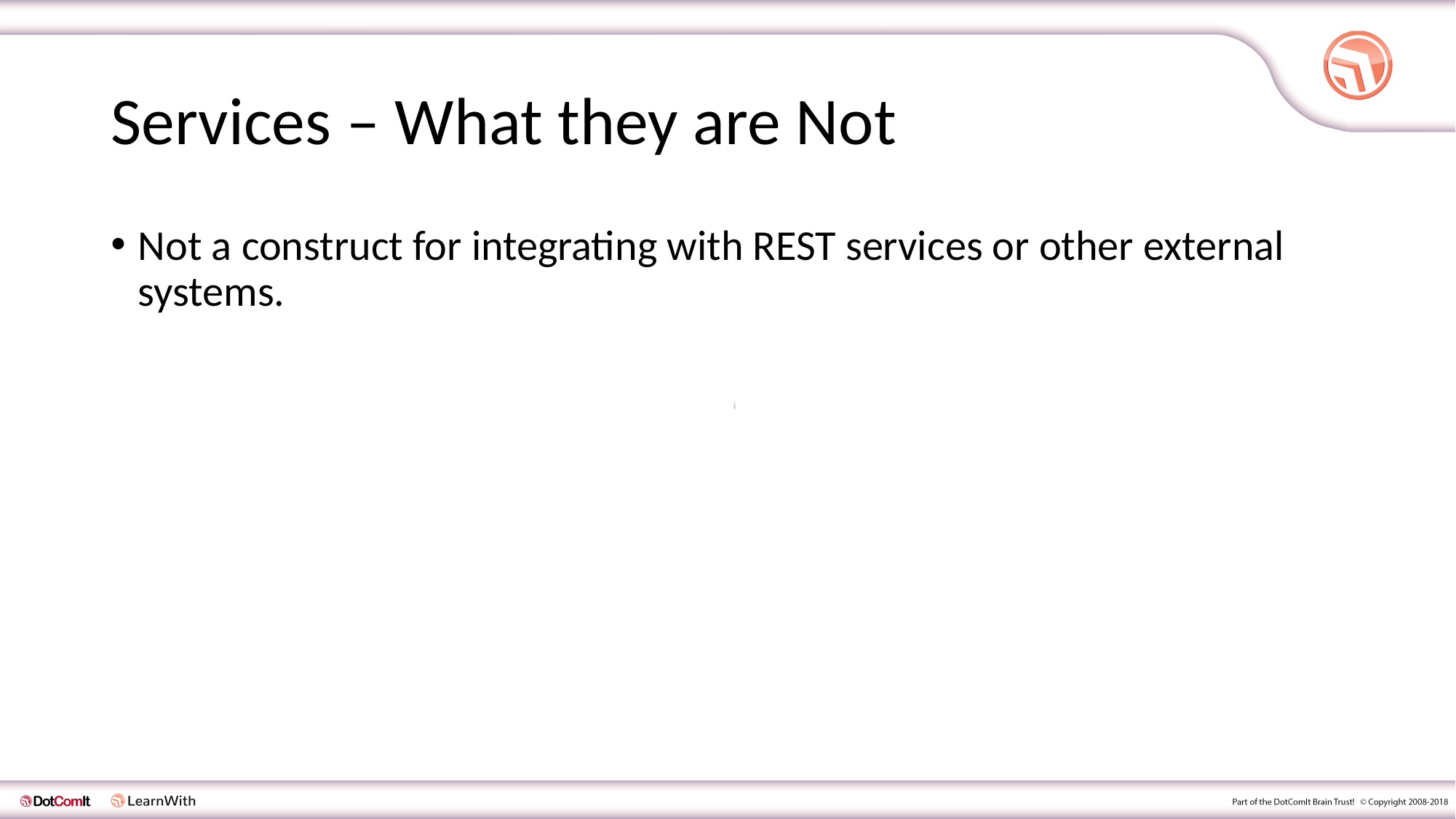

# Services – What they are Not
Not a construct for integrating with REST services or other external systems.